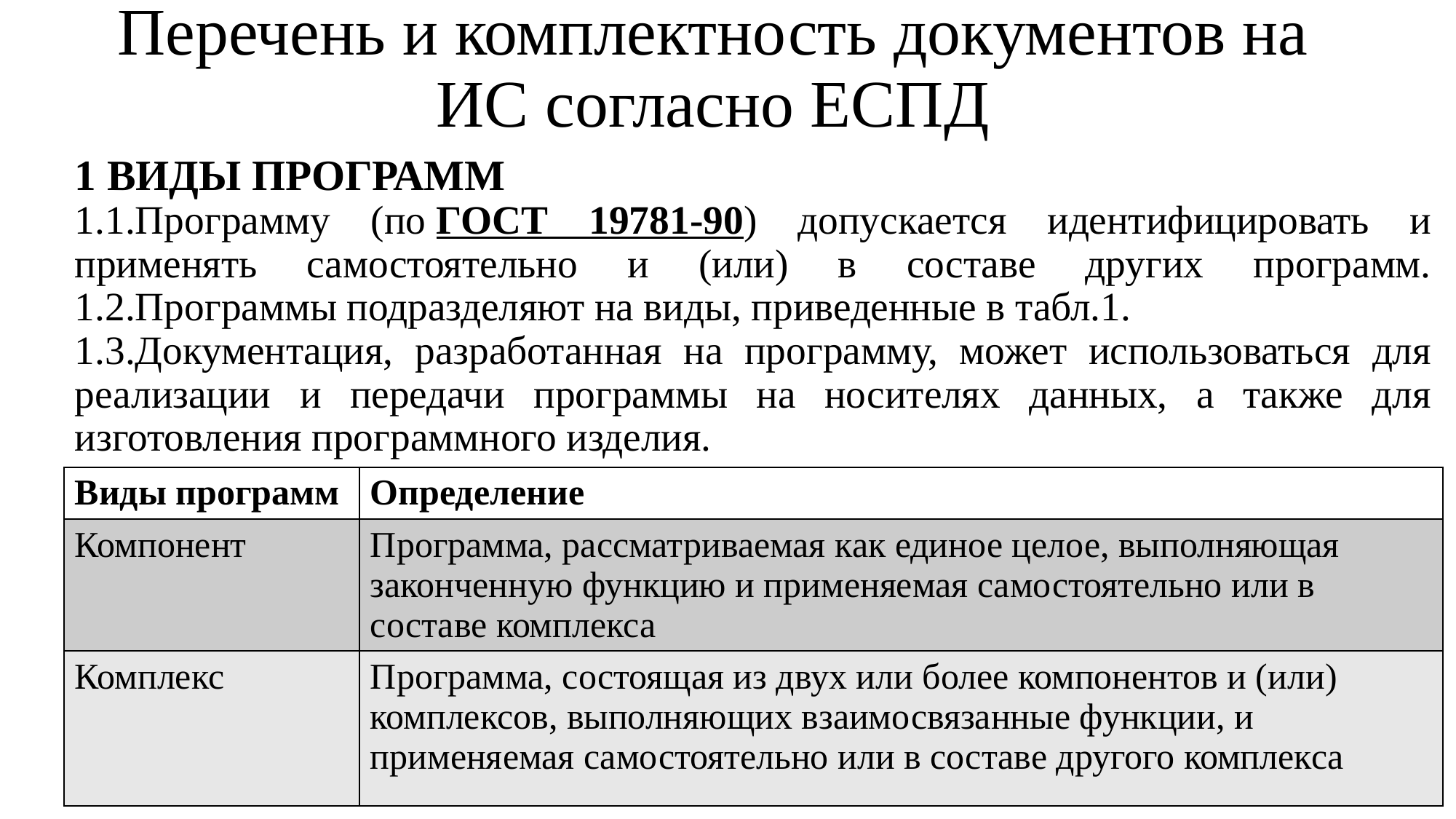

# Перечень и комплектность документов на ИС согласно ЕСПД
1 ВИДЫ ПРОГРАММ
1.1.Программу (по ГОСТ 19781-90) допускается идентифицировать и применять самостоятельно и (или) в составе других программ.
1.2.Программы подразделяют на виды, приведенные в табл.1.
1.3.Документация, разработанная на программу, может использоваться для реализации и передачи программы на носителях данных, а также для изготовления программного изделия.

| Виды программ | Определение |
| --- | --- |
| Компонент | Программа, рассматриваемая как единое целое, выполняющая законченную функцию и применяемая самостоятельно или в составе комплекса |
| Комплекс | Программа, состоящая из двух или более компонентов и (или) комплексов, выполняющих взаимосвязанные функции, и применяемая самостоятельно или в составе другого комплекса |